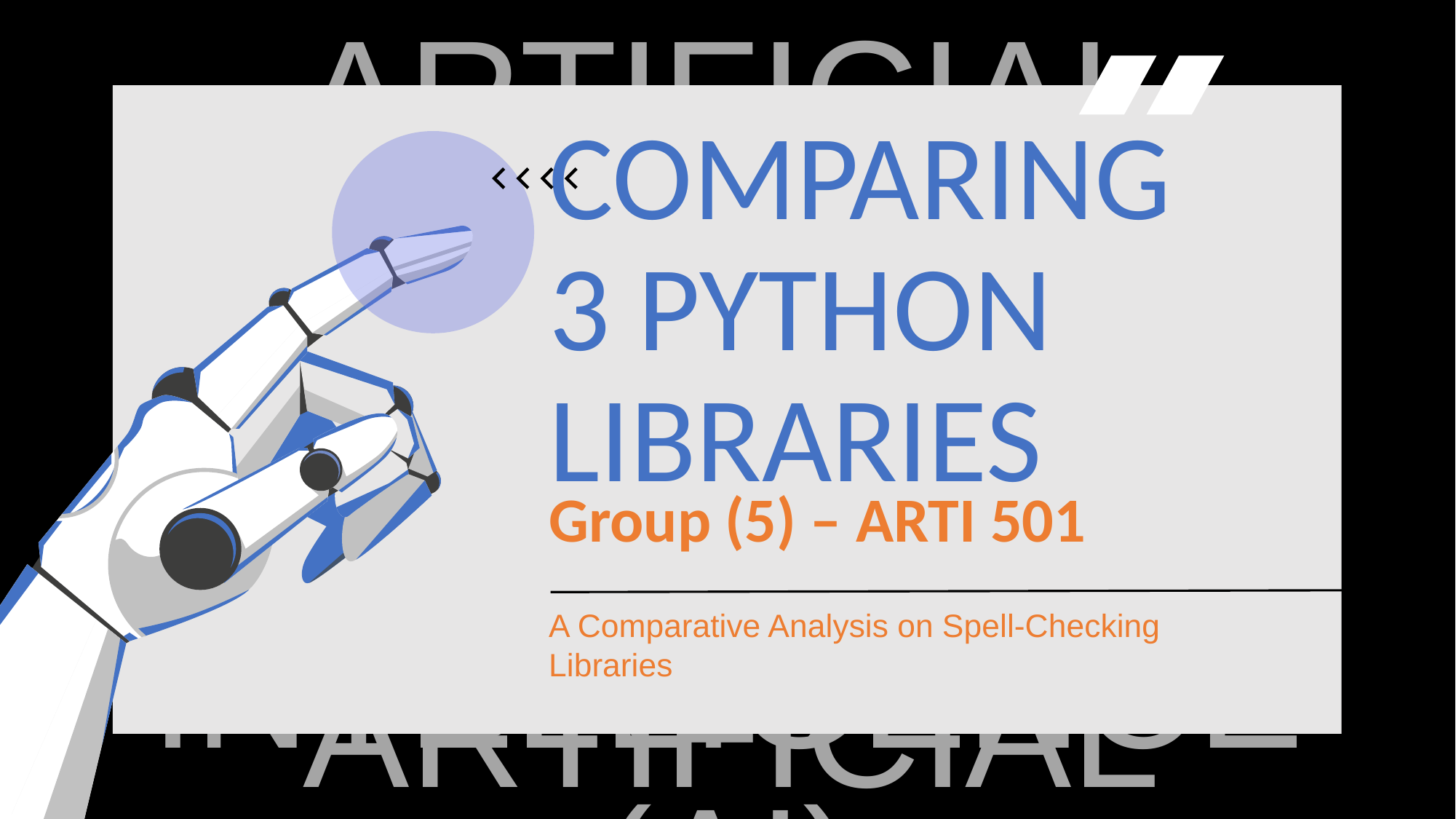

# COMPARING 3 PYTHON LIBRARIES

Group (5) – ARTI 501
A Comparative Analysis on Spell-Checking Libraries